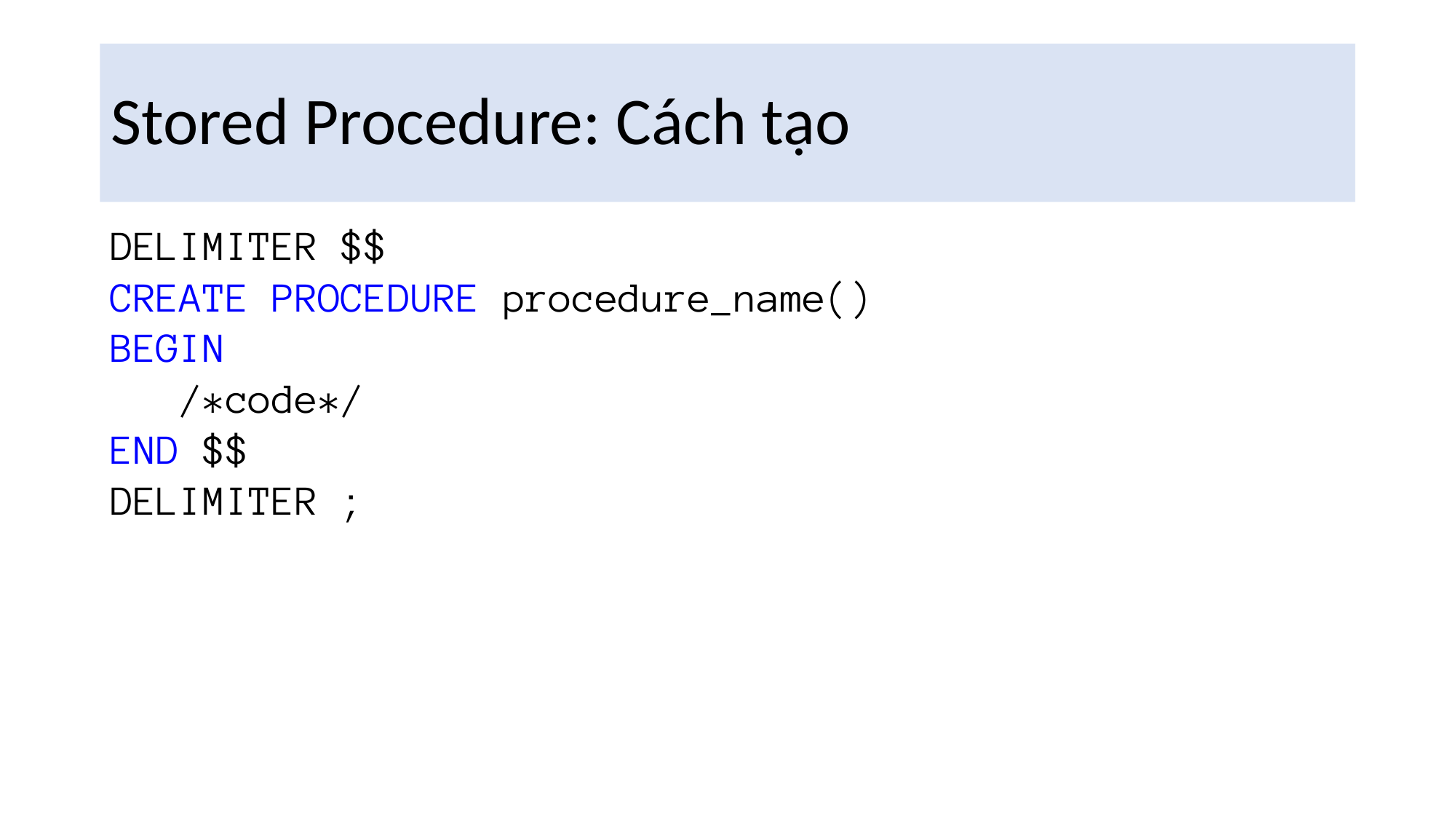

# Stored Procedure: Cách tạo
DELIMITER $$
CREATE PROCEDURE procedure_name()
BEGIN
   /*code*/
END $$
DELIMITER ;